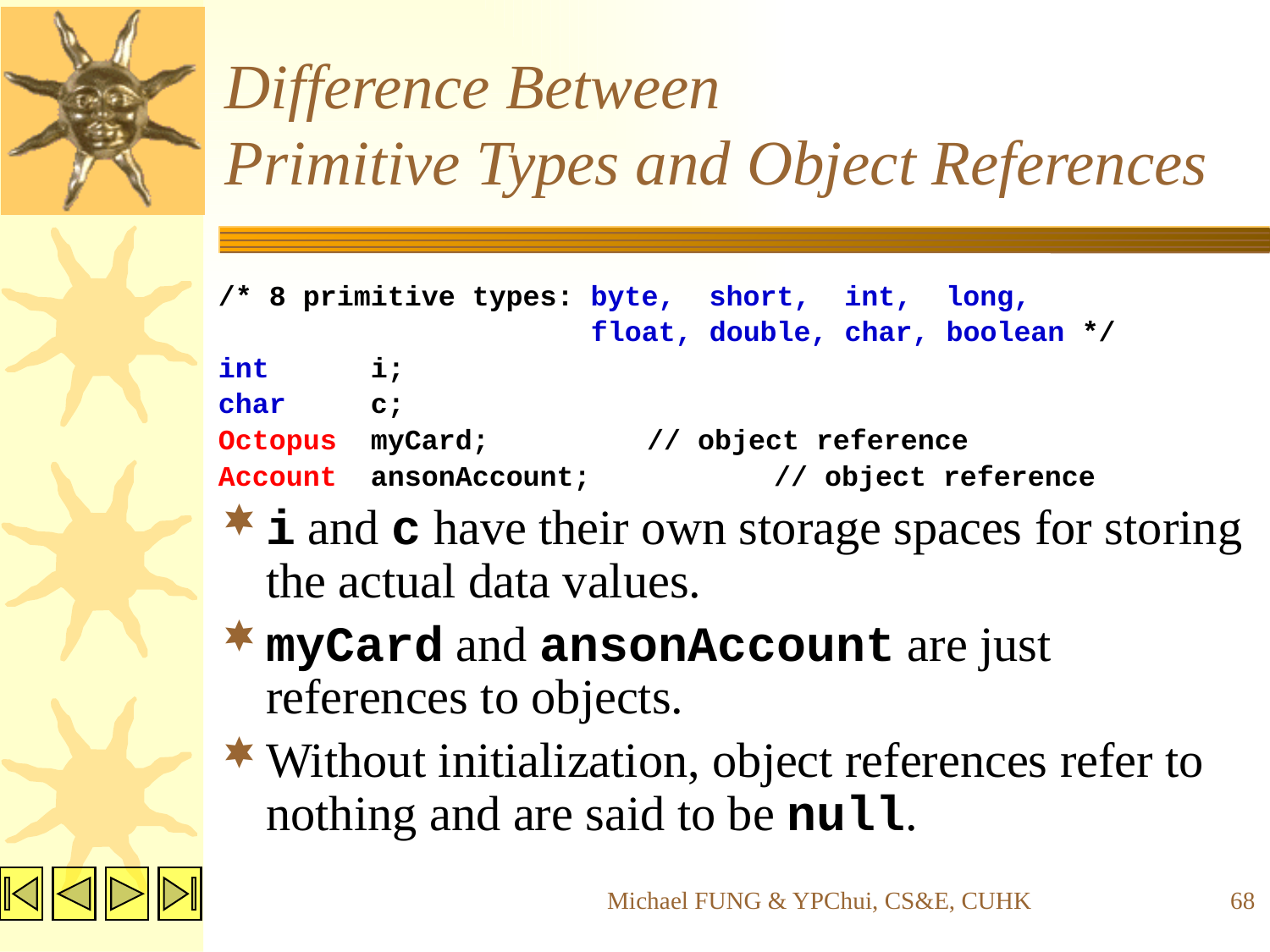

# Difference Between Primitive Types and Object References
/* 8 primitive types: byte,  short,  int,  long,
                      float, double, char, boolean */
int      i;
char     c;
Octopus  myCard;		// object reference
Account  ansonAccount;		// object reference
i and c have their own storage spaces for storing the actual data values.
myCard and ansonAccount are just references to objects.
Without initialization, object references refer to nothing and are said to be null.
Michael FUNG & YPChui, CS&E, CUHK
68